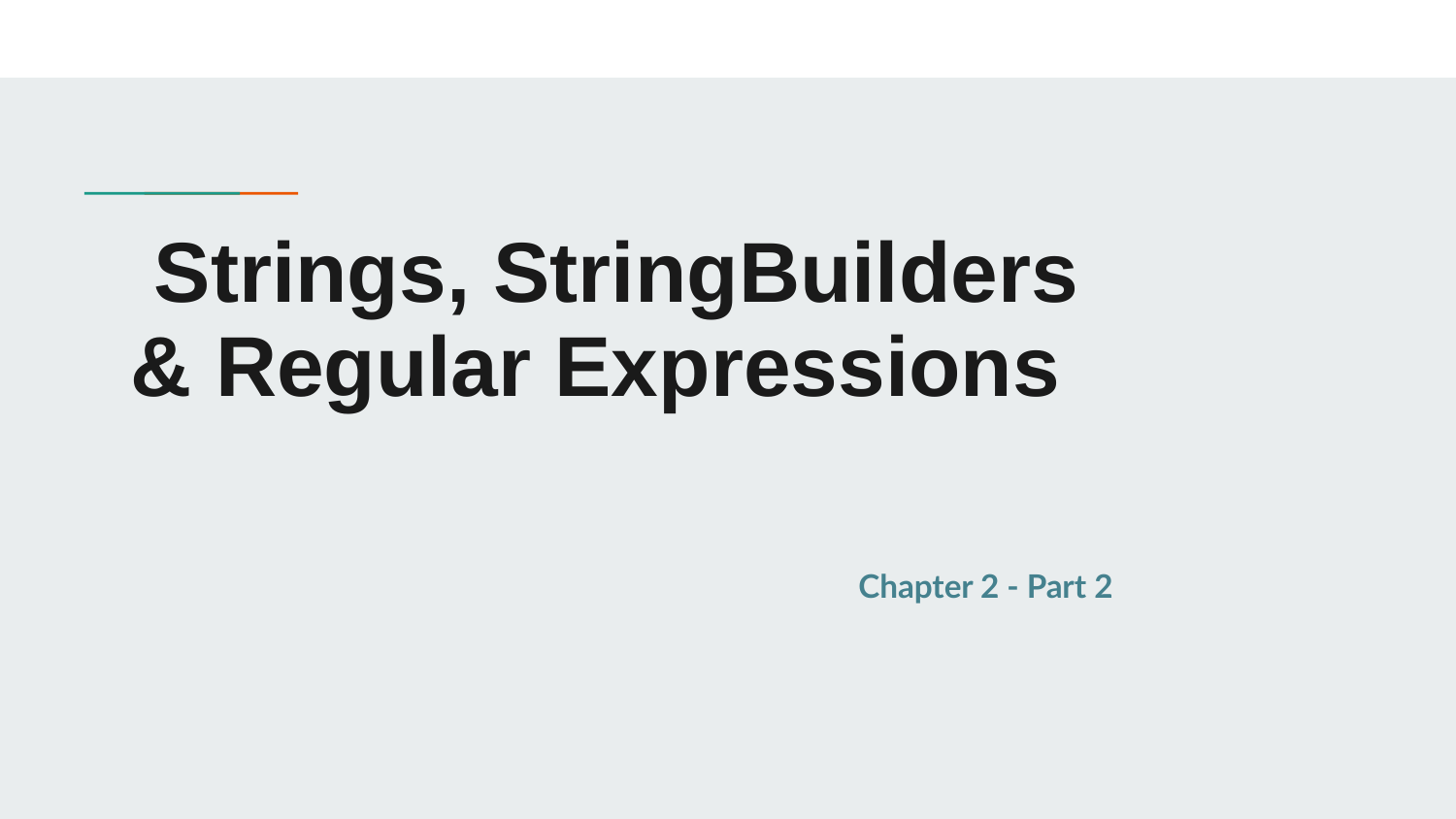

# Strings, StringBuilders
& Regular Expressions
Chapter 2 - Part 2